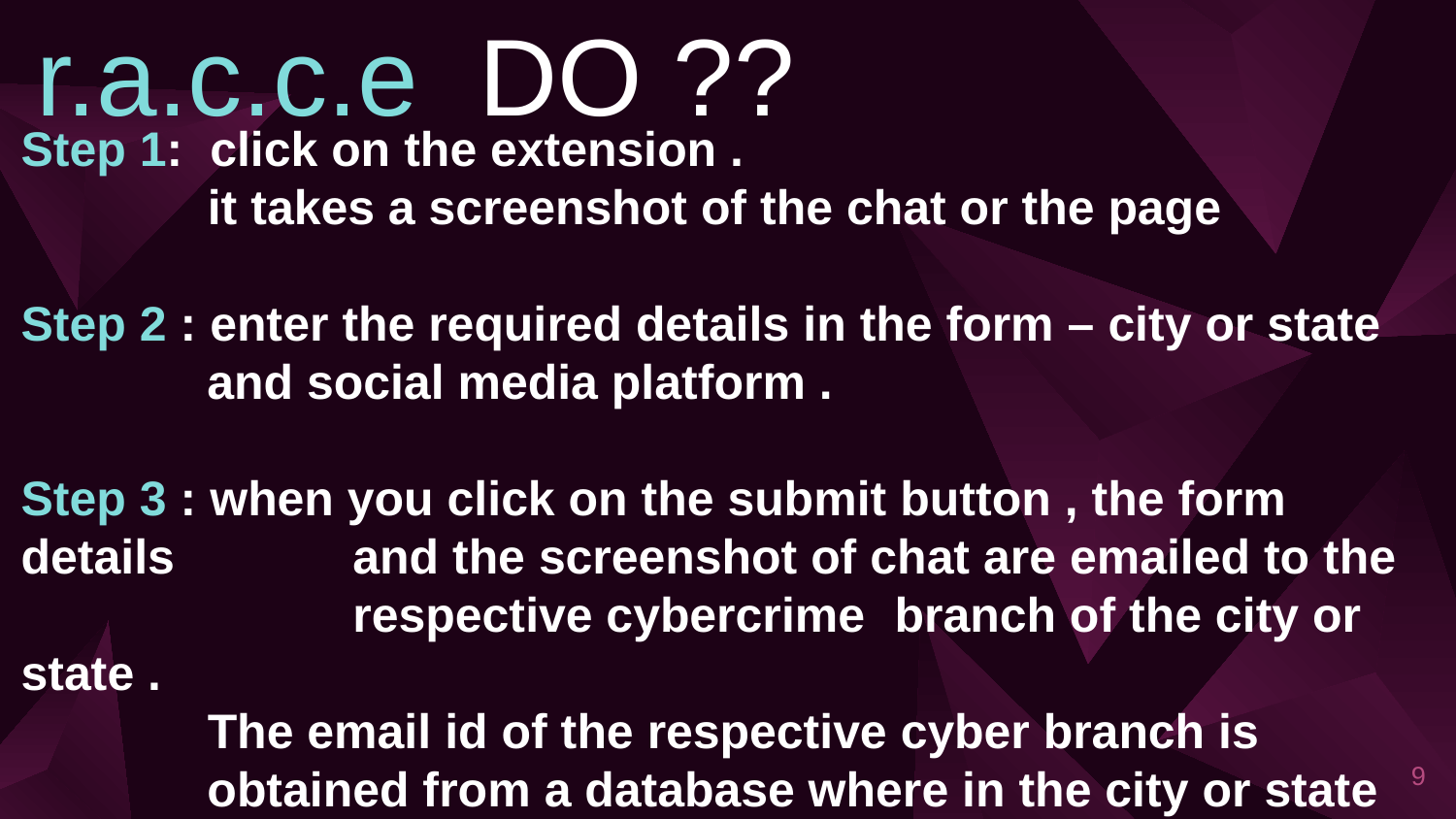

# SO  WHAT  DOES  r.a.c.c.e  DO ??
Step 1:  click on the extension .
	   it takes a screenshot of the chat or the page

Step 2 : enter the required details in the form – city or state 	   and social media platform .

Step 3 : when you click on the submit button , the form details 	   and the screenshot of chat are emailed to the 		   respective cybercrime 	branch of the city or state .
	   The email id of the respective cyber branch is 		   obtained from a database where in the city or state 	   and email id are mapped

9